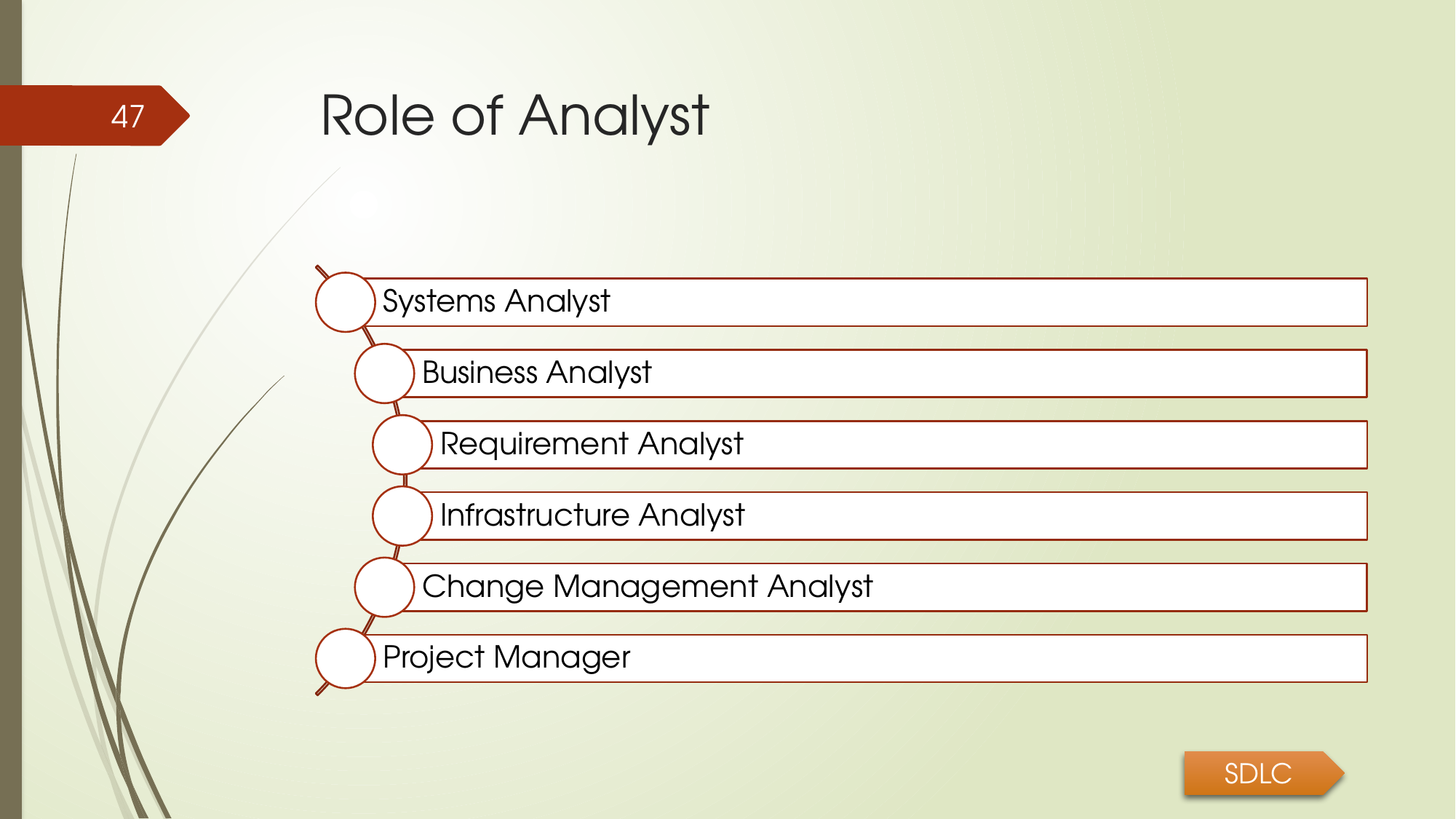

# Role of Analyst
47
Systems Analyst
Business Analyst
Requirement Analyst
Infrastructure Analyst
Change Management Analyst
Project Manager
SDLC